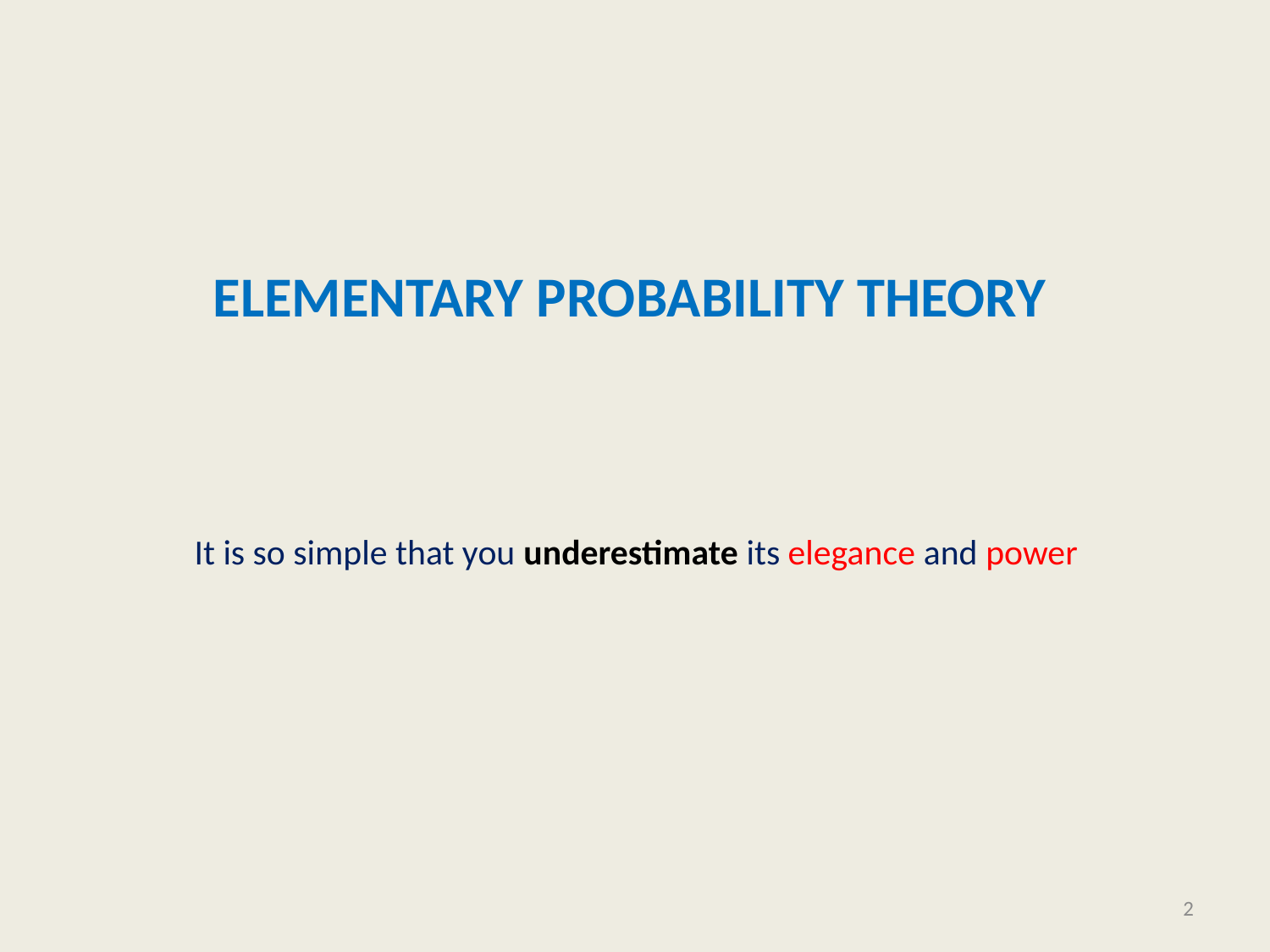

# Elementary probability theory
It is so simple that you underestimate its elegance and power

2